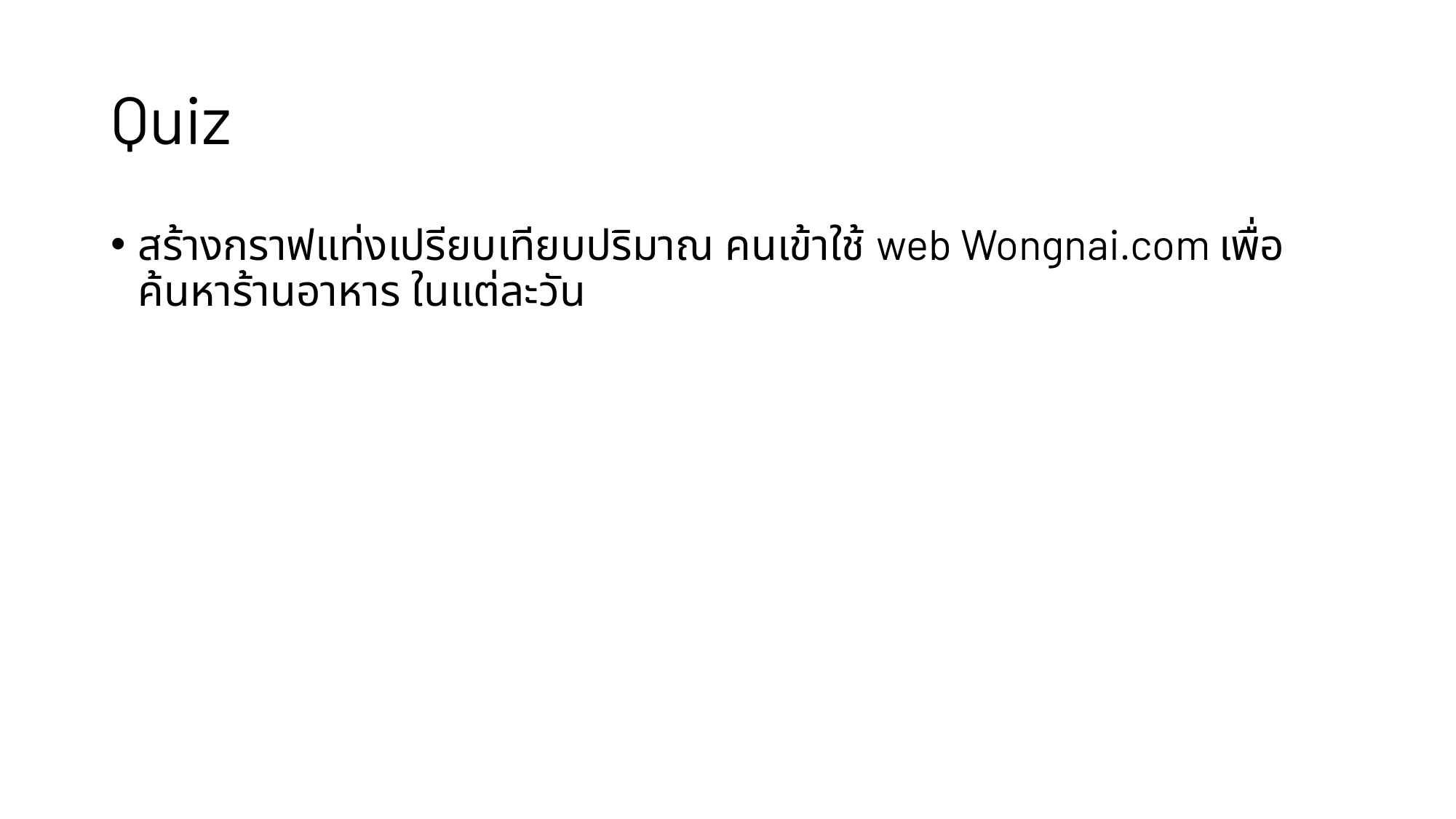

# Quiz
สร้างกราฟแท่งเปรียบเทียบปริมาณ คนเข้าใช้ web Wongnai.com เพื่อค้นหาร้านอาหาร ในแต่ละวัน